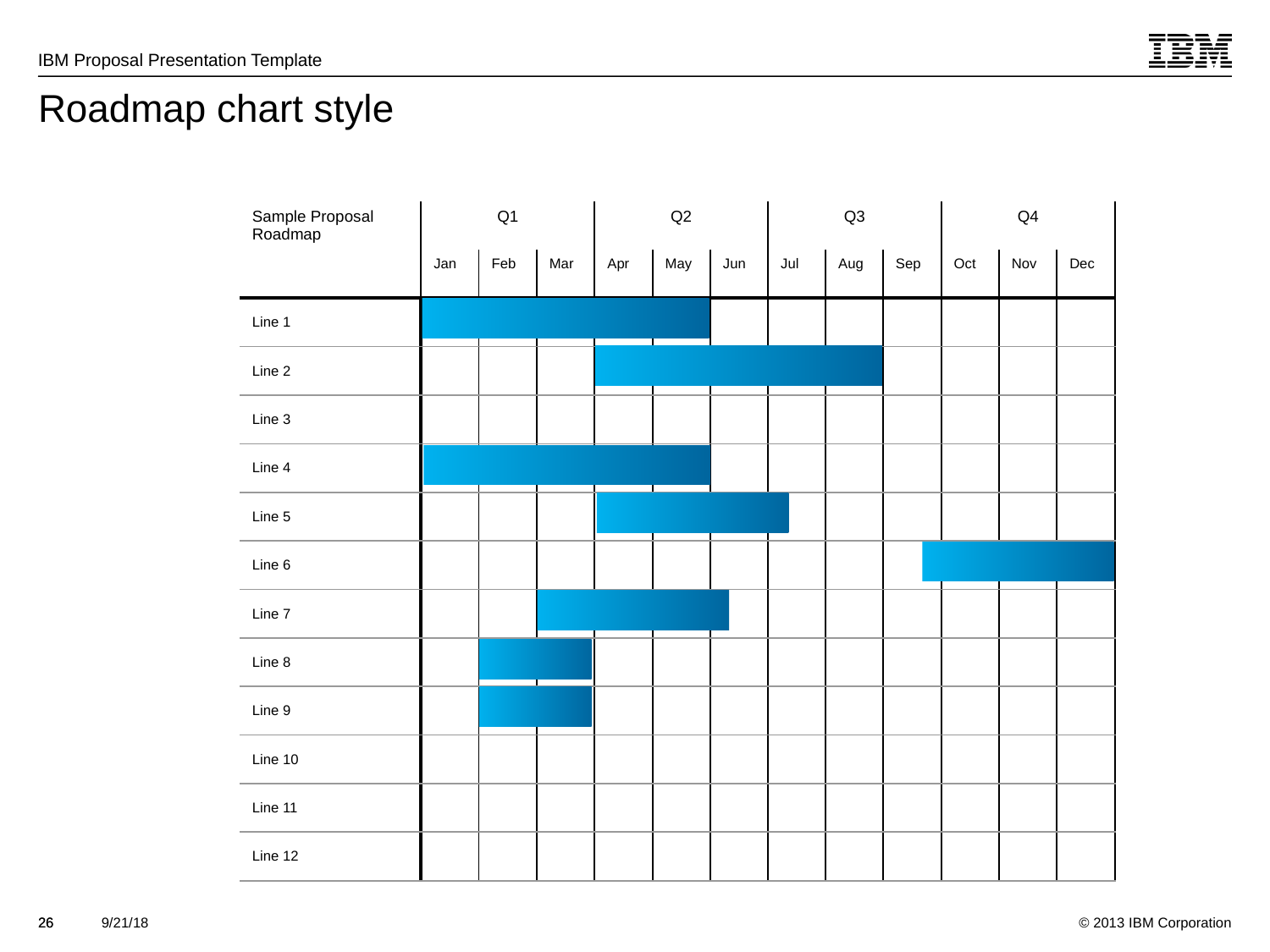

TIP:
Roadmap chart is and editable table where rows and columns can be added or deleted as needed. The blue bars are a separate shape and can be moved and edited as needed.
# Roadmap chart style
| Sample Proposal Roadmap | Q1 |  |  | Q2 |  |  | Q3 |  |  | Q4 |  |  |
| --- | --- | --- | --- | --- | --- | --- | --- | --- | --- | --- | --- | --- |
|  | Jan | Feb | Mar | Apr | May | Jun | Jul | Aug | Sep | Oct | Nov | Dec |
| Line 1 |  |  |  |  |  |  |  |  |  |  |  |  |
| Line 2 |  |  |  |  |  |  |  |  |  |  |  |  |
| Line 3 |  |  |  |  |  |  |  |  |  |  |  |  |
| Line 4 |  |  |  |  |  |  |  |  |  |  |  |  |
| Line 5 |  |  |  |  |  |  |  |  |  |  |  |  |
| Line 6 |  |  |  |  |  |  |  |  |  |  |  |  |
| Line 7 |  |  |  |  |  |  |  |  |  |  |  |  |
| Line 8 |  |  |  |  |  |  |  |  |  |  |  |  |
| Line 9 |  |  |  |  |  |  |  |  |  |  |  |  |
| Line 10 |  |  |  |  |  |  |  |  |  |  |  |  |
| Line 11 |  |  |  |  |  |  |  |  |  |  |  |  |
| Line 12 |  |  |  |  |  |  |  |  |  |  |  |  |

26
26